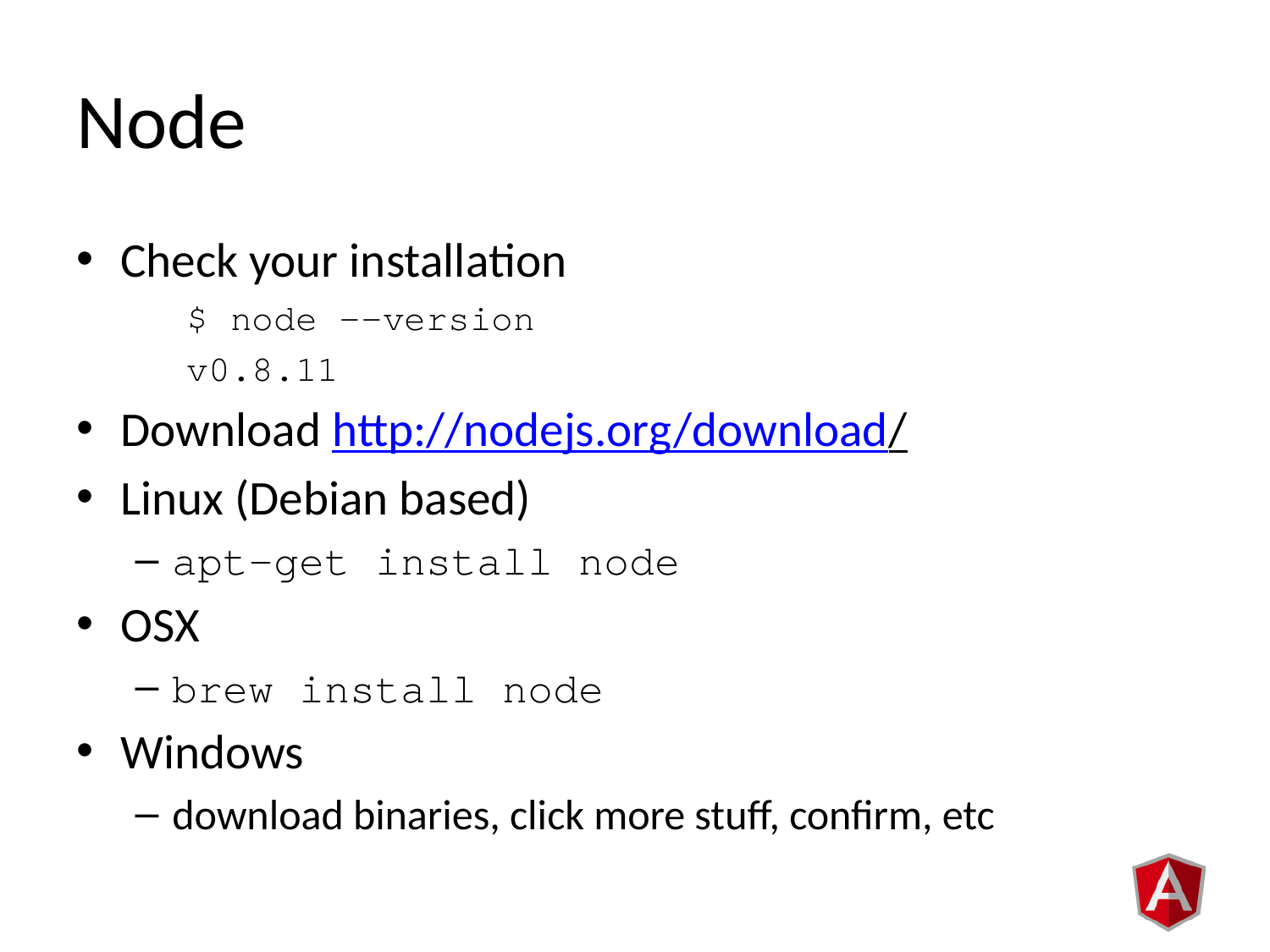

# Node
Check your installation
$ node --version
v0.8.11
Download http://nodejs.org/download/
Linux (Debian based)
apt-get install node
OSX
brew install node
Windows
download binaries, click more stuff, confirm, etc